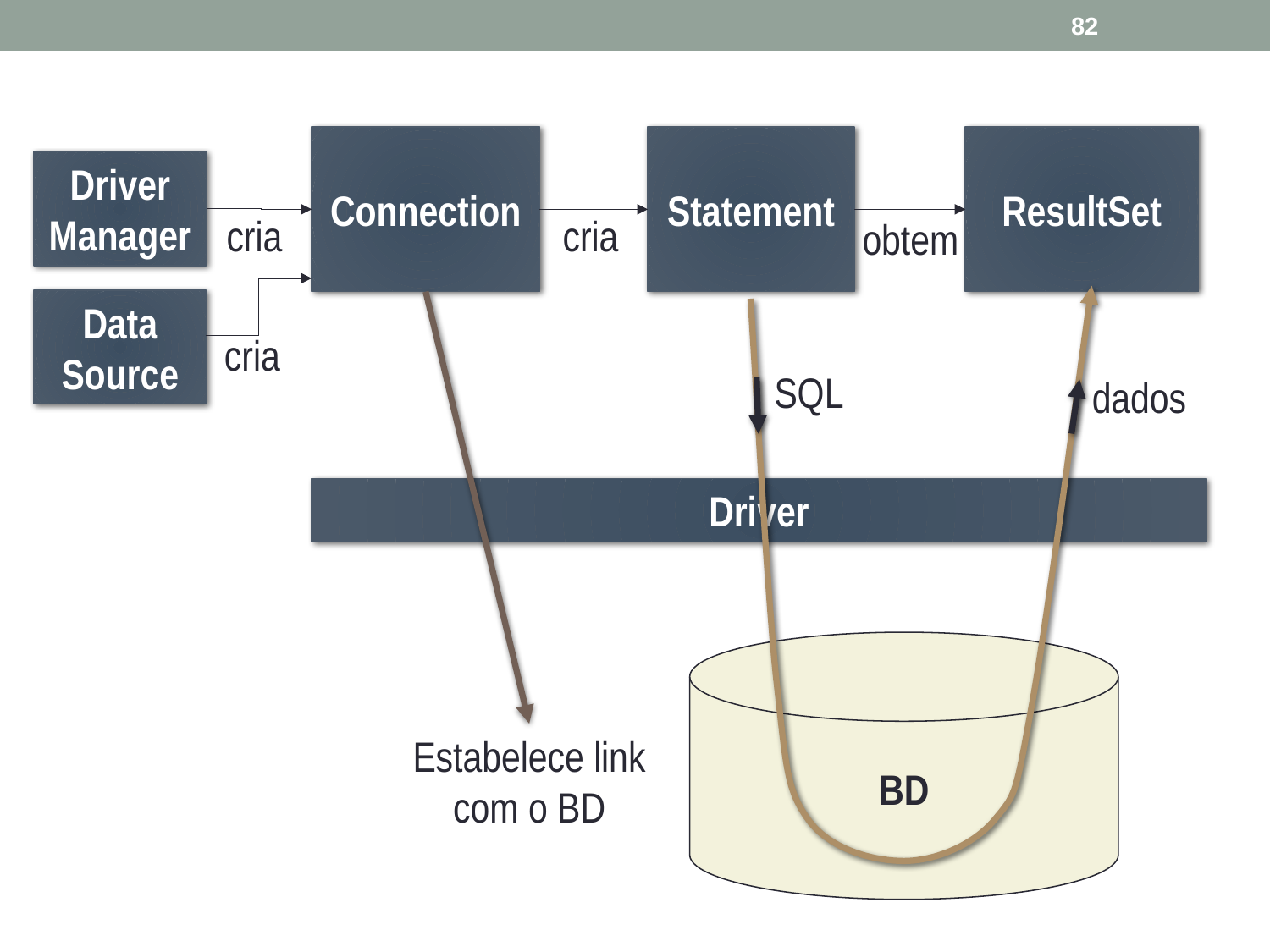

82

Connection

Statement

ResultSet

Driver
Manager
cria
cria
obtem

Data
Source
cria
SQL
dados

Driver
BD
Estabelece link
com o BD